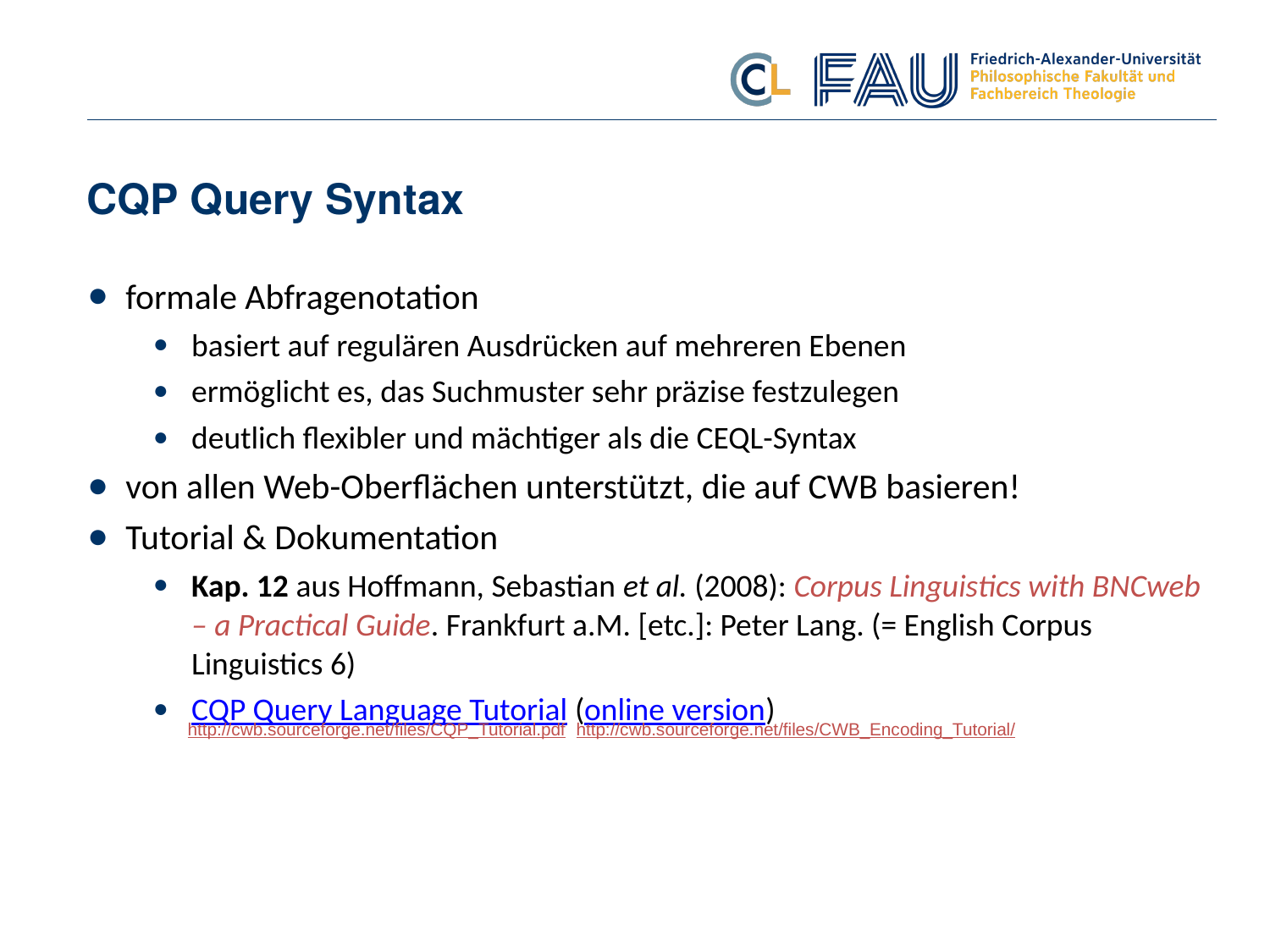

# CQP Query Syntax
formale Abfragenotation
basiert auf regulären Ausdrücken auf mehreren Ebenen
ermöglicht es, das Suchmuster sehr präzise festzulegen
deutlich flexibler und mächtiger als die CEQL-Syntax
von allen Web-Oberflächen unterstützt, die auf CWB basieren!
Tutorial & Dokumentation
Kap. 12 aus Hoffmann, Sebastian et al. (2008): Corpus Linguistics with BNCweb – a Practical Guide. Frankfurt a.M. [etc.]: Peter Lang. (= English Corpus Linguistics 6)
CQP Query Language Tutorial (online version)
http://cwb.sourceforge.net/files/CQP_Tutorial.pdf
http://cwb.sourceforge.net/files/CWB_Encoding_Tutorial/